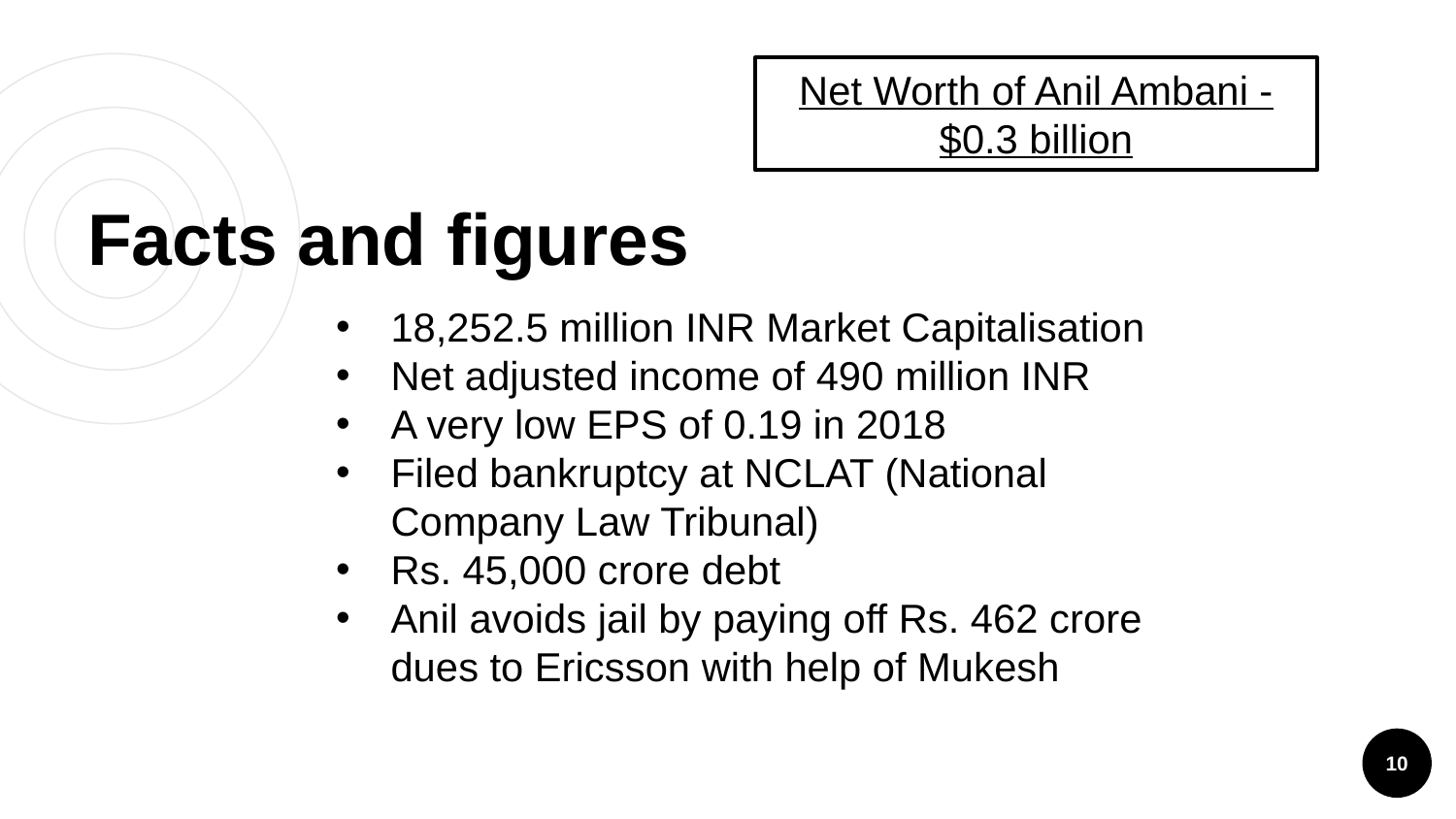

Net Worth of Anil Ambani - $0.3 billion
# Facts and figures
18,252.5 million INR Market Capitalisation
Net adjusted income of 490 million INR
A very low EPS of 0.19 in 2018
Filed bankruptcy at NCLAT (National Company Law Tribunal)
Rs. 45,000 crore debt
Anil avoids jail by paying off Rs. 462 crore dues to Ericsson with help of Mukesh

10